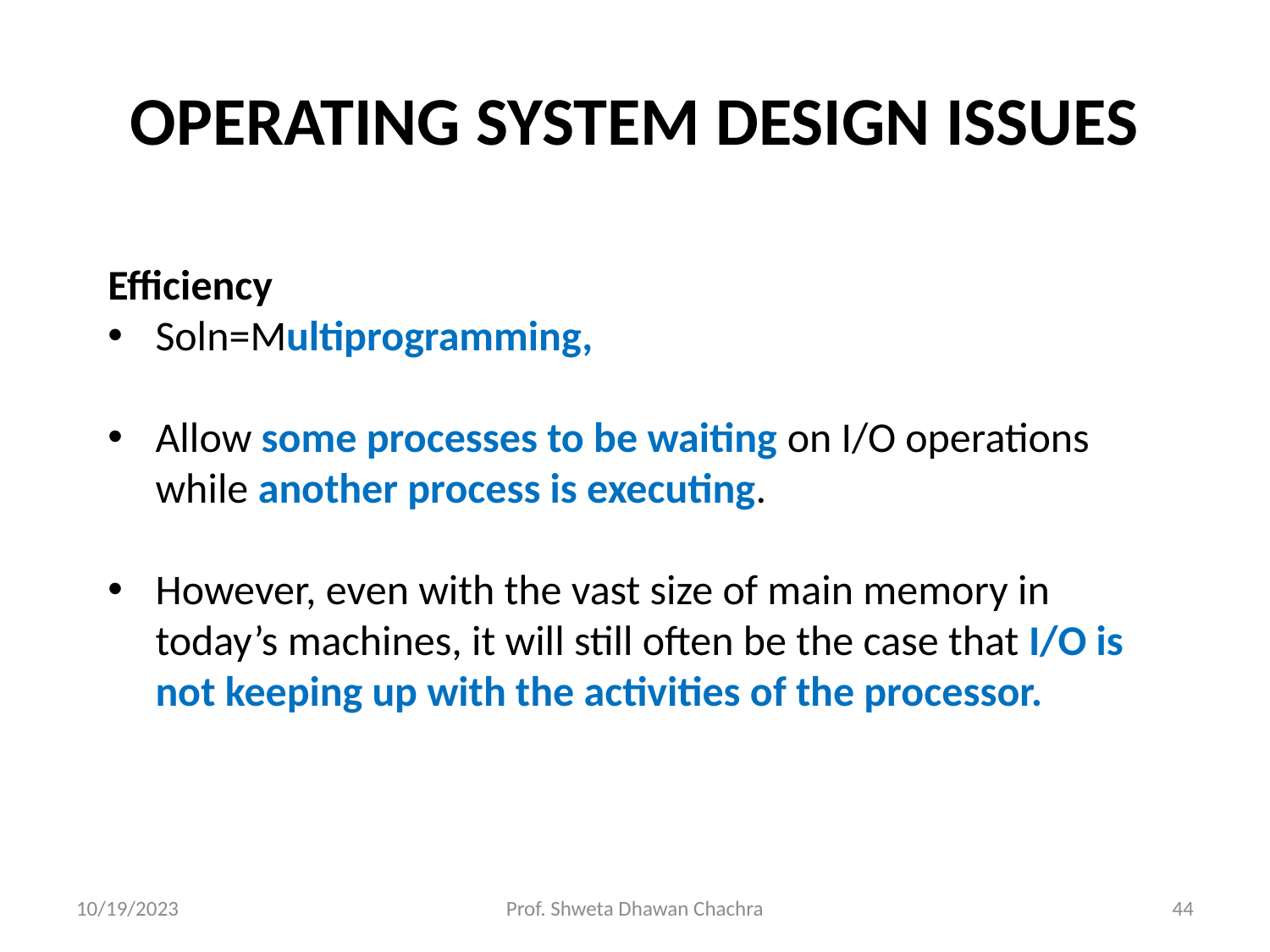

# OPERATING SYSTEM DESIGN ISSUES
Efficiency
Soln=Multiprogramming,

Allow some processes to be waiting on I/O operations while another process is executing.

However, even with the vast size of main memory in today’s machines, it will still often be the case that I/O is not keeping up with the activities of the processor.
10/19/2023
Prof. Shweta Dhawan Chachra
44